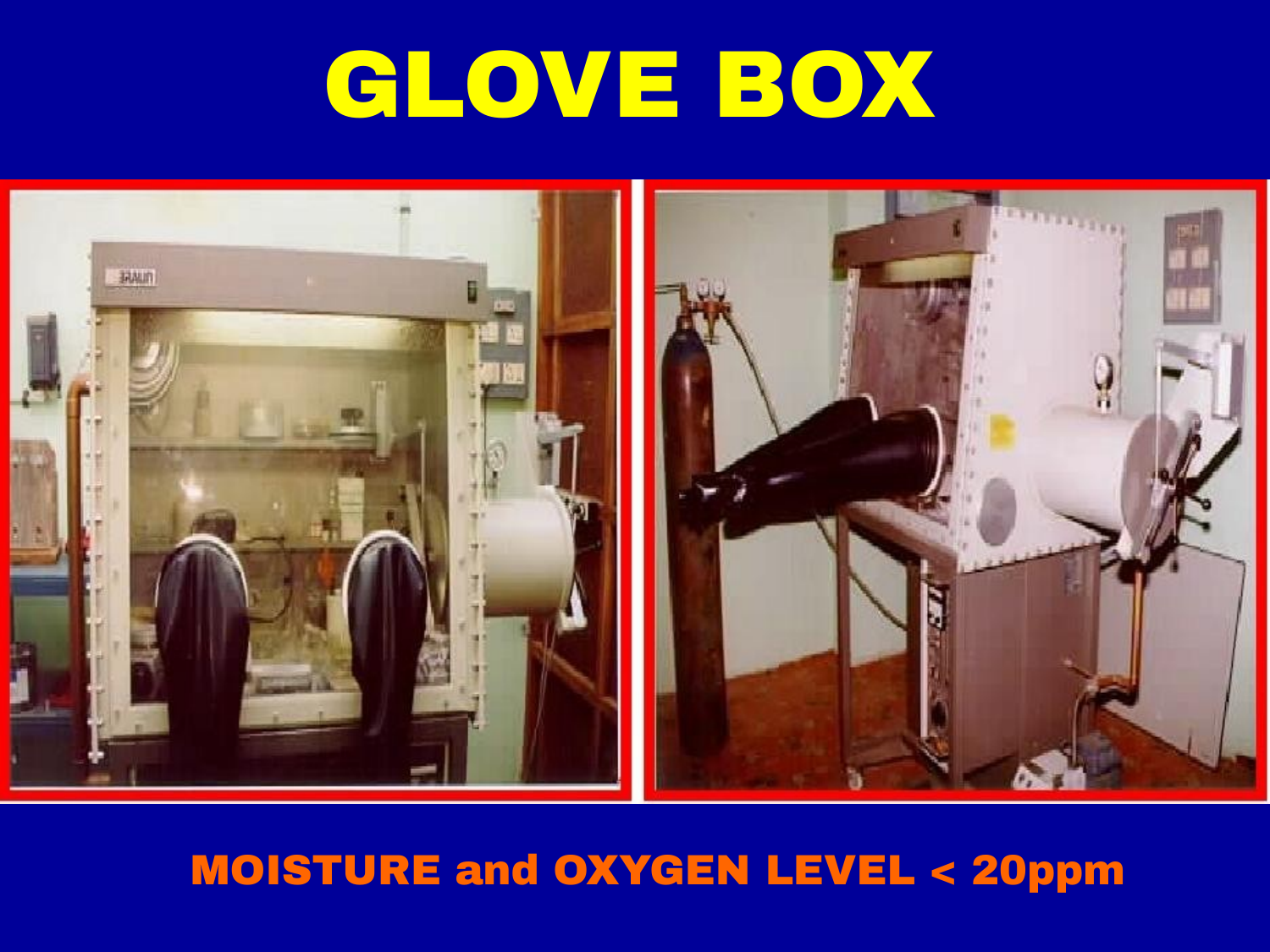

# GLOVE BOX

MOISTURE and OXYGEN LEVEL < 20ppm